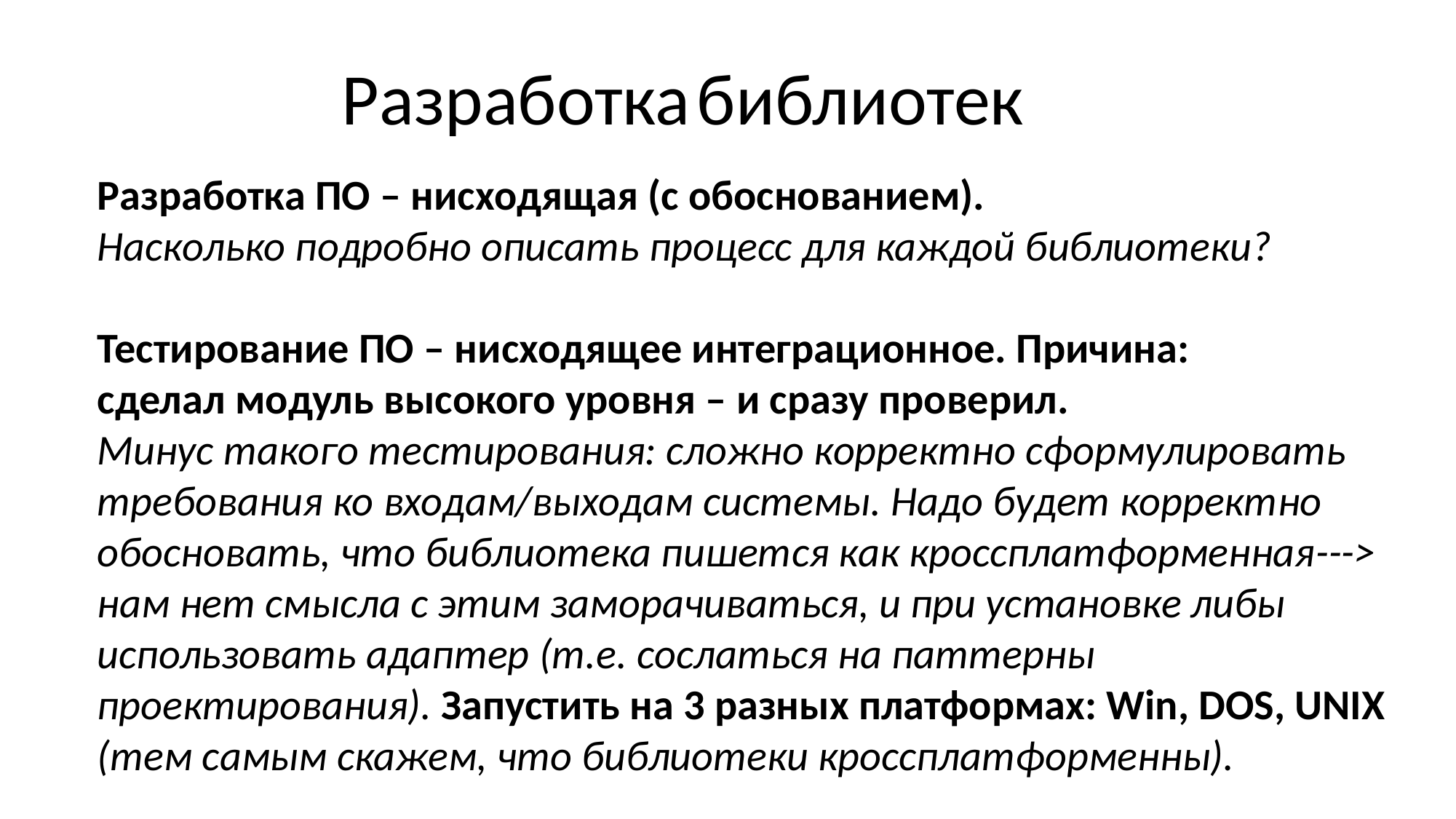

Разработка библиотек
Разработка ПО – нисходящая (с обоснованием).
Насколько подробно описать процесс для каждой библиотеки?

Тестирование ПО – нисходящее интеграционное. Причина:
сделал модуль высокого уровня – и сразу проверил.
Минус такого тестирования: сложно корректно сформулировать
требования ко входам/выходам системы. Надо будет корректно
обосновать, что библиотека пишется как кроссплатформенная--->
нам нет смысла с этим заморачиваться, и при установке либы
использовать адаптер (т.е. сослаться на паттерны
проектирования). Запустить на 3 разных платформах: Win, DOS, UNIX
(тем самым скажем, что библиотеки кроссплатформенны).